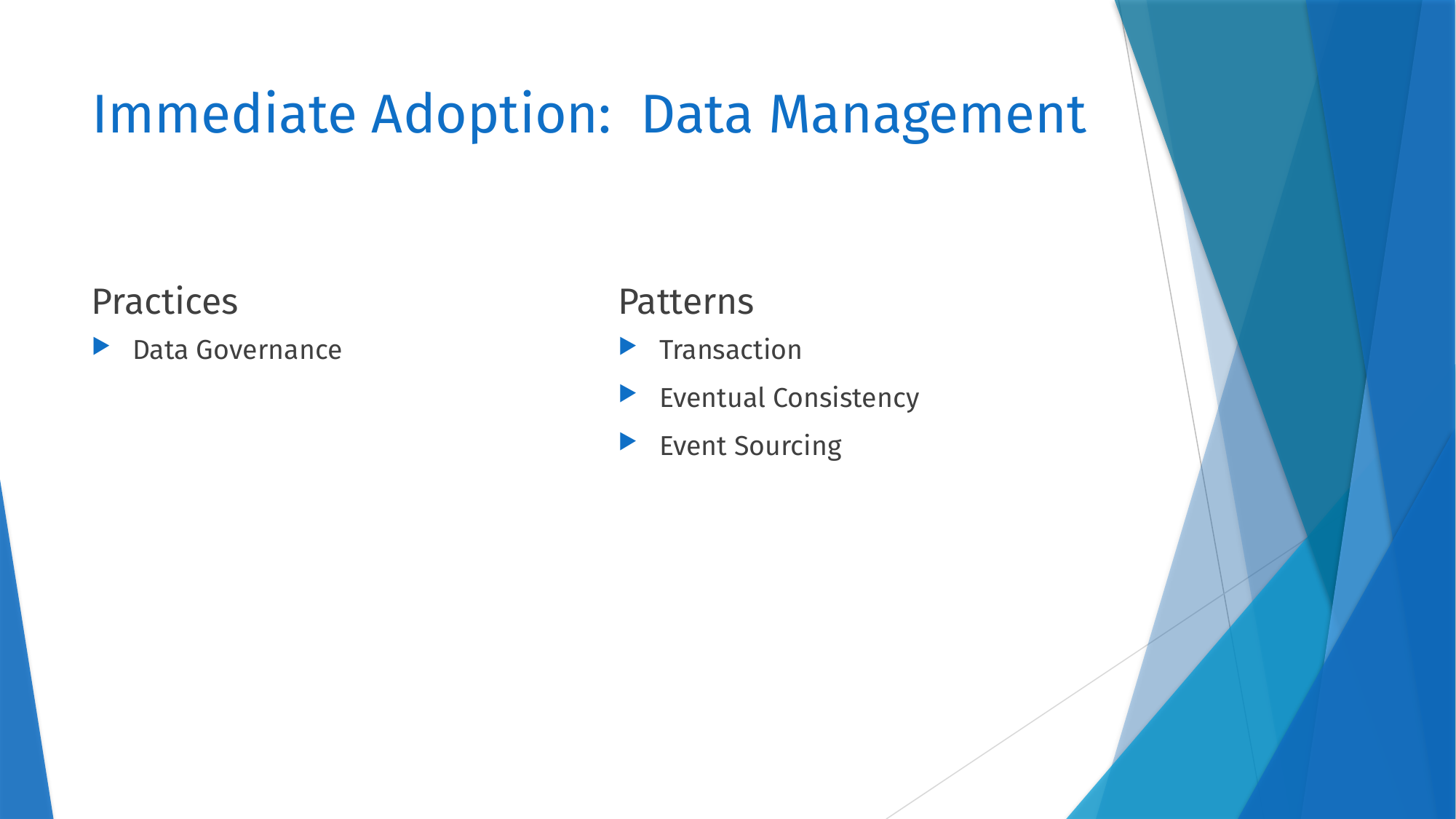

# Immediate Adoption:  Data Management
Practices
Patterns
Data Governance
Transaction
Eventual Consistency
Event Sourcing